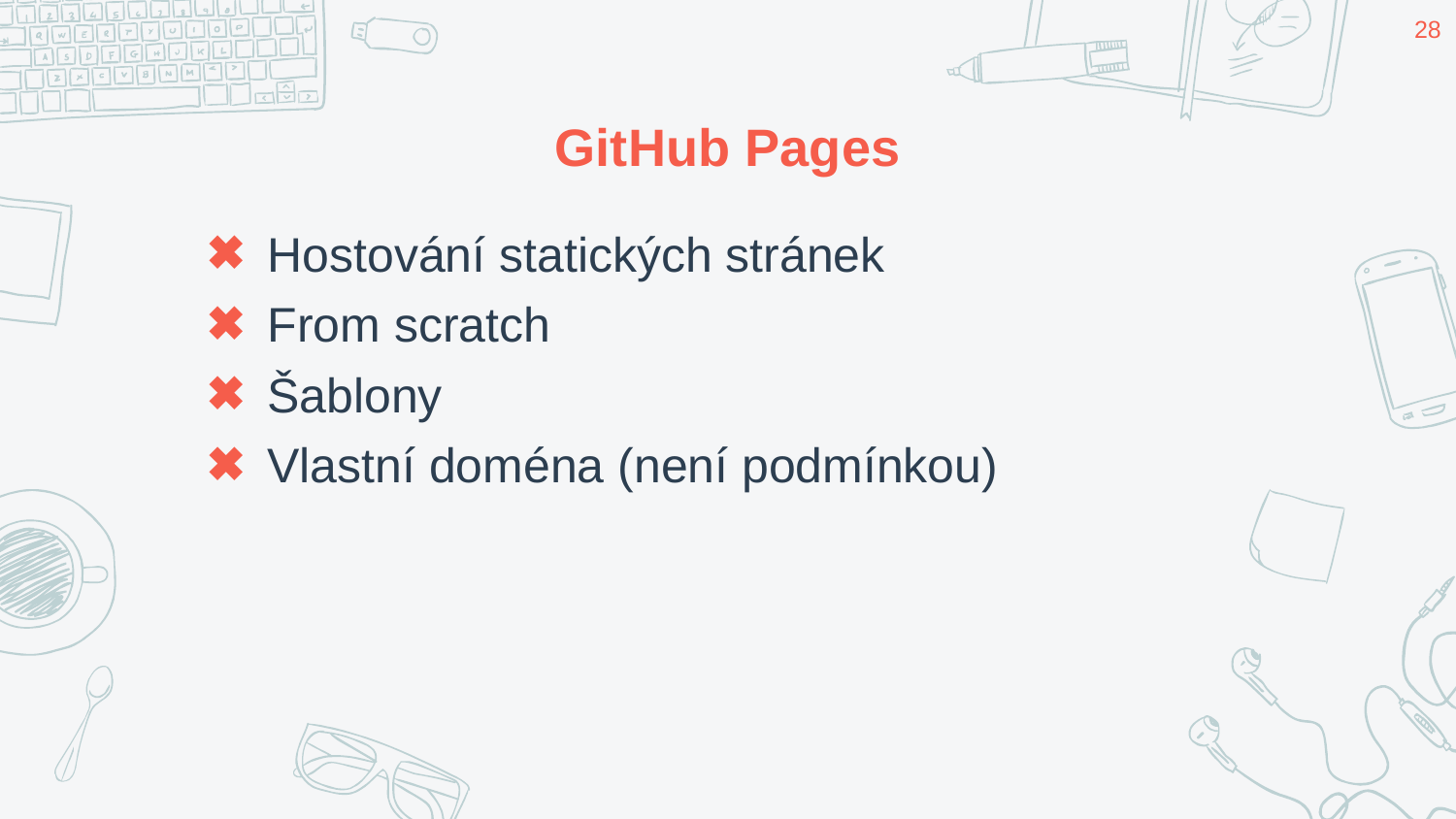

28
# GitHub Pages
Hostování statických stránek
From scratch
Šablony
Vlastní doména (není podmínkou)